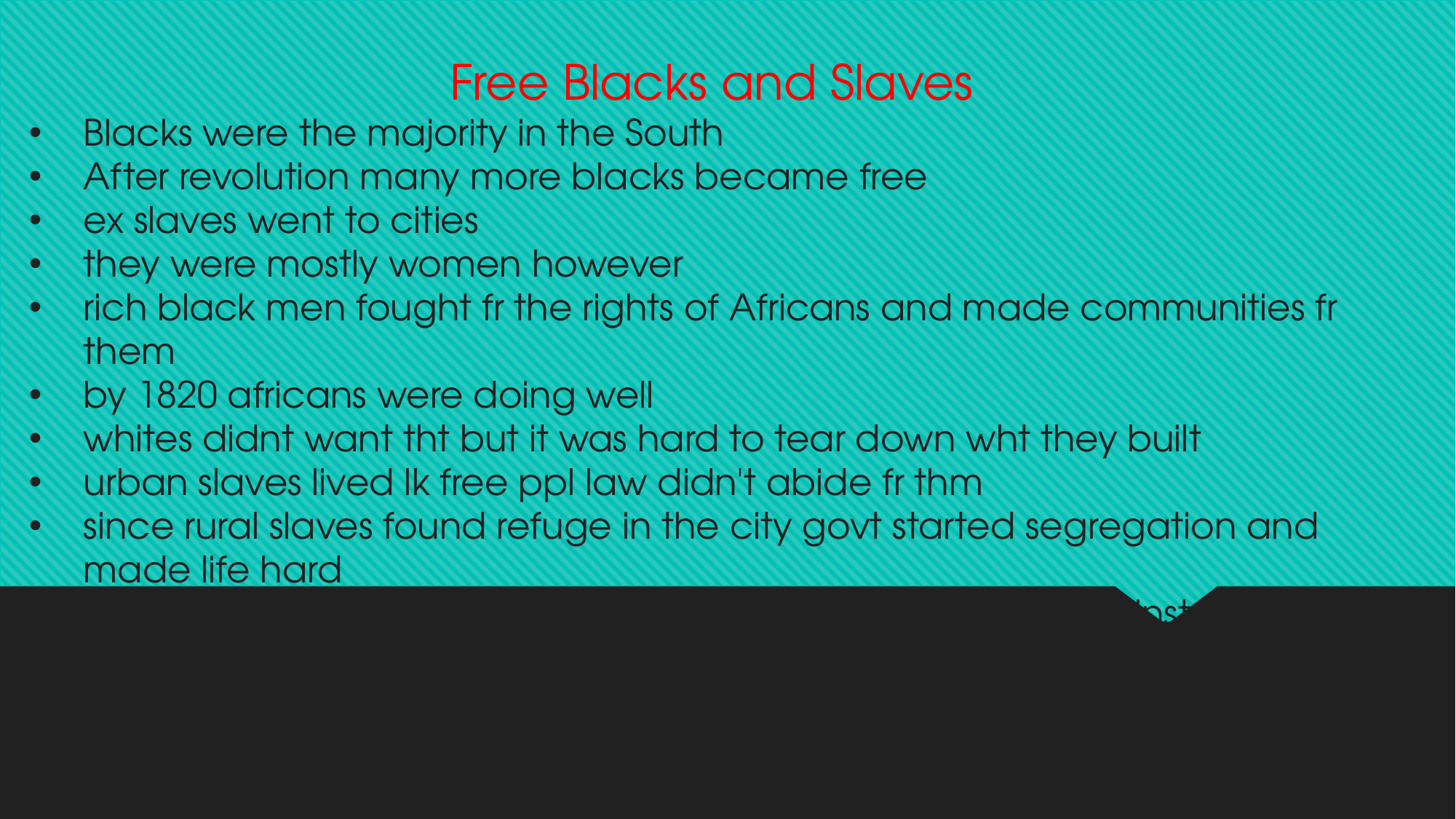

Free Blacks and Slaves
Blacks were the majority in the South
After revolution many more blacks became free
ex slaves went to cities
they were mostly women however
rich black men fought fr the rights of Africans and made communities fr them
by 1820 africans were doing well
whites didnt want tht but it was hard to tear down wht they built
urban slaves lived lk free ppl law didn't abide fr thm
since rural slaves found refuge in the city govt started segregation and made life hard
white employers sold slaves back to the farms got white ppl instead